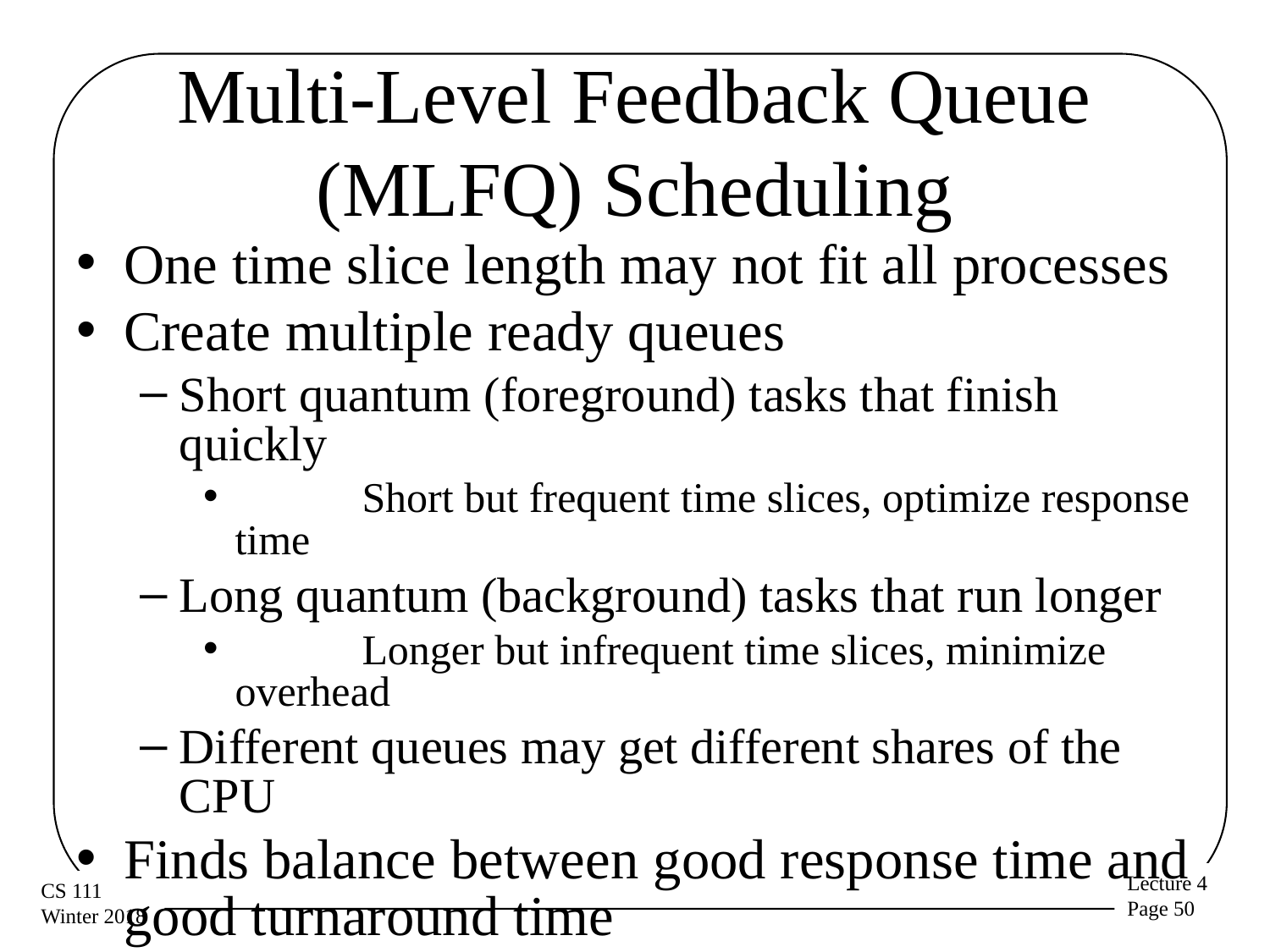

# Multi-Level Feedback Queue (MLFQ) Scheduling
One time slice length may not fit all processes
Create multiple ready queues
Short quantum (foreground) tasks that finish quickly
	Short but frequent time slices, optimize response time
Long quantum (background) tasks that run longer
	Longer but infrequent time slices, minimize overhead
Different queues may get different shares of the CPU
Finds balance between good response time and good turnaround time